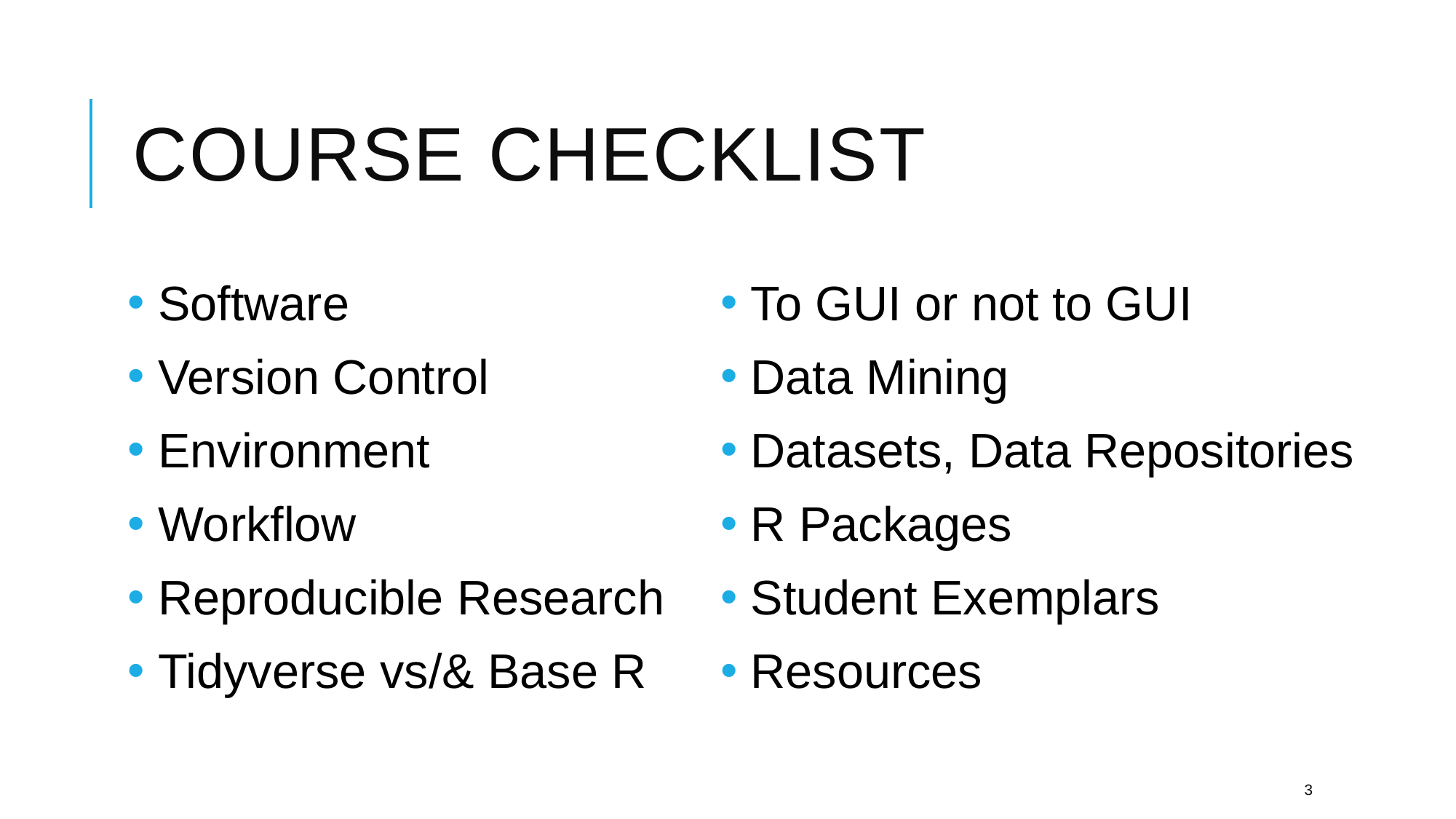

# Course Checklist
 Software
 Version Control
 Environment
 Workflow
 Reproducible Research
 Tidyverse vs/& Base R
 To GUI or not to GUI
 Data Mining
 Datasets, Data Repositories
 R Packages
 Student Exemplars
 Resources
3